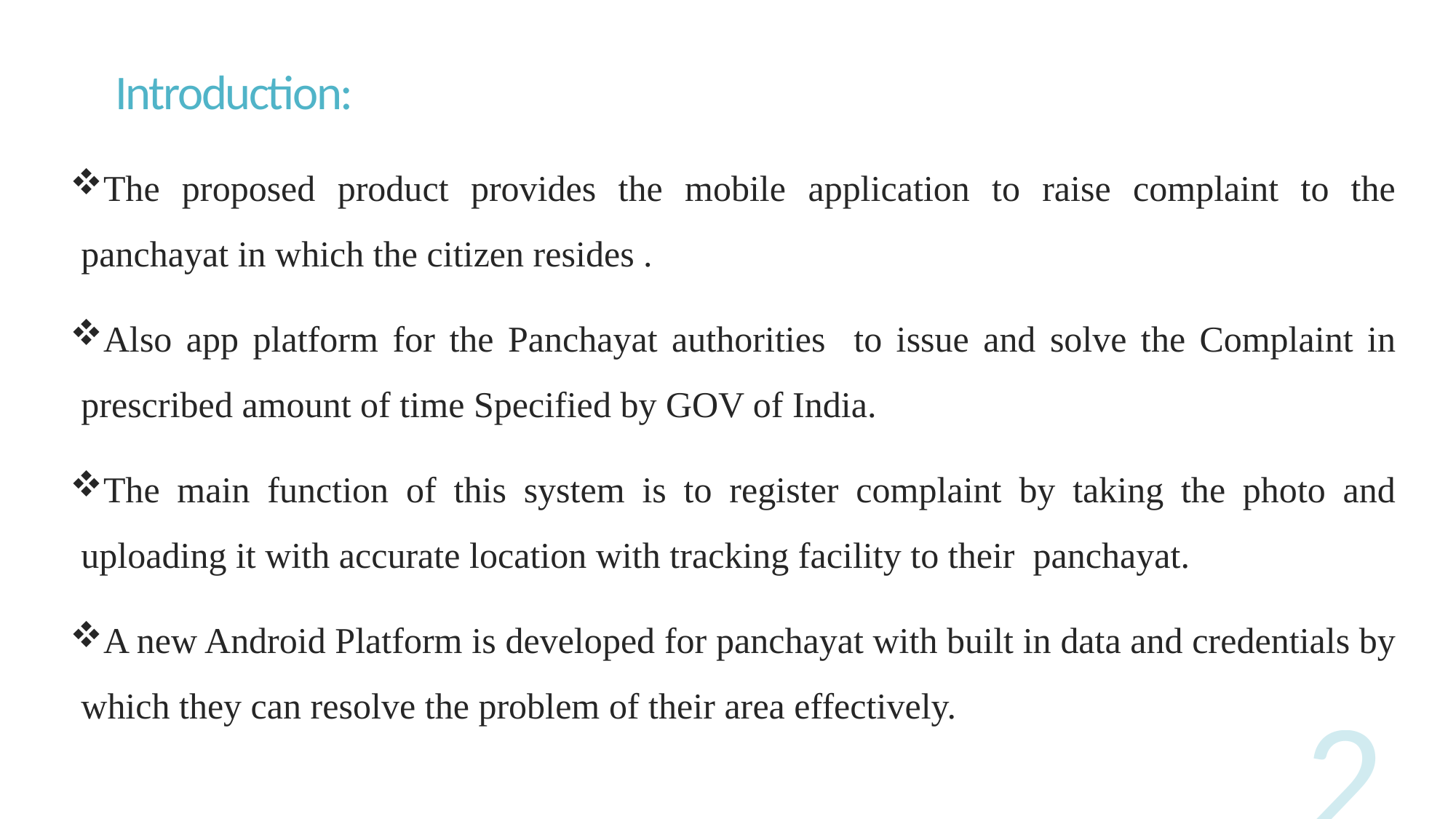

# Introduction:
The proposed product provides the mobile application to raise complaint to the panchayat in which the citizen resides .
Also app platform for the Panchayat authorities  to issue and solve the Complaint in prescribed amount of time Specified by GOV of India.
The main function of this system is to register complaint by taking the photo and uploading it with accurate location with tracking facility to their  panchayat.
A new Android Platform is developed for panchayat with built in data and credentials by which they can resolve the problem of their area effectively.

2